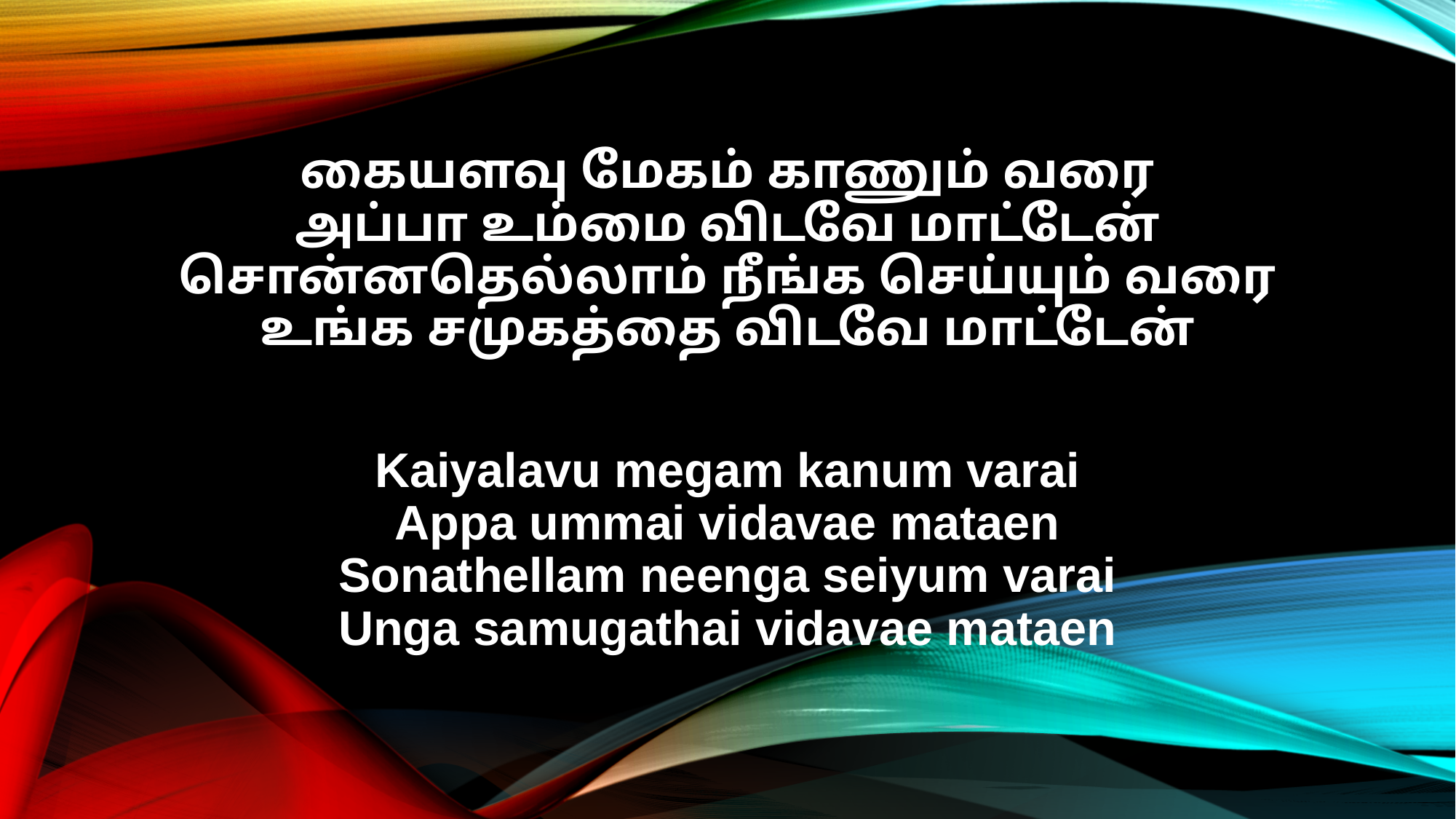

கையளவு மேகம் காணும் வரை
அப்பா உம்மை விடவே மாட்டேன்
சொன்னதெல்லாம் நீங்க செய்யும் வரை
உங்க சமுகத்தை விடவே மாட்டேன்

Kaiyalavu megam kanum varai
Appa ummai vidavae mataen
Sonathellam neenga seiyum varai
Unga samugathai vidavae mataen